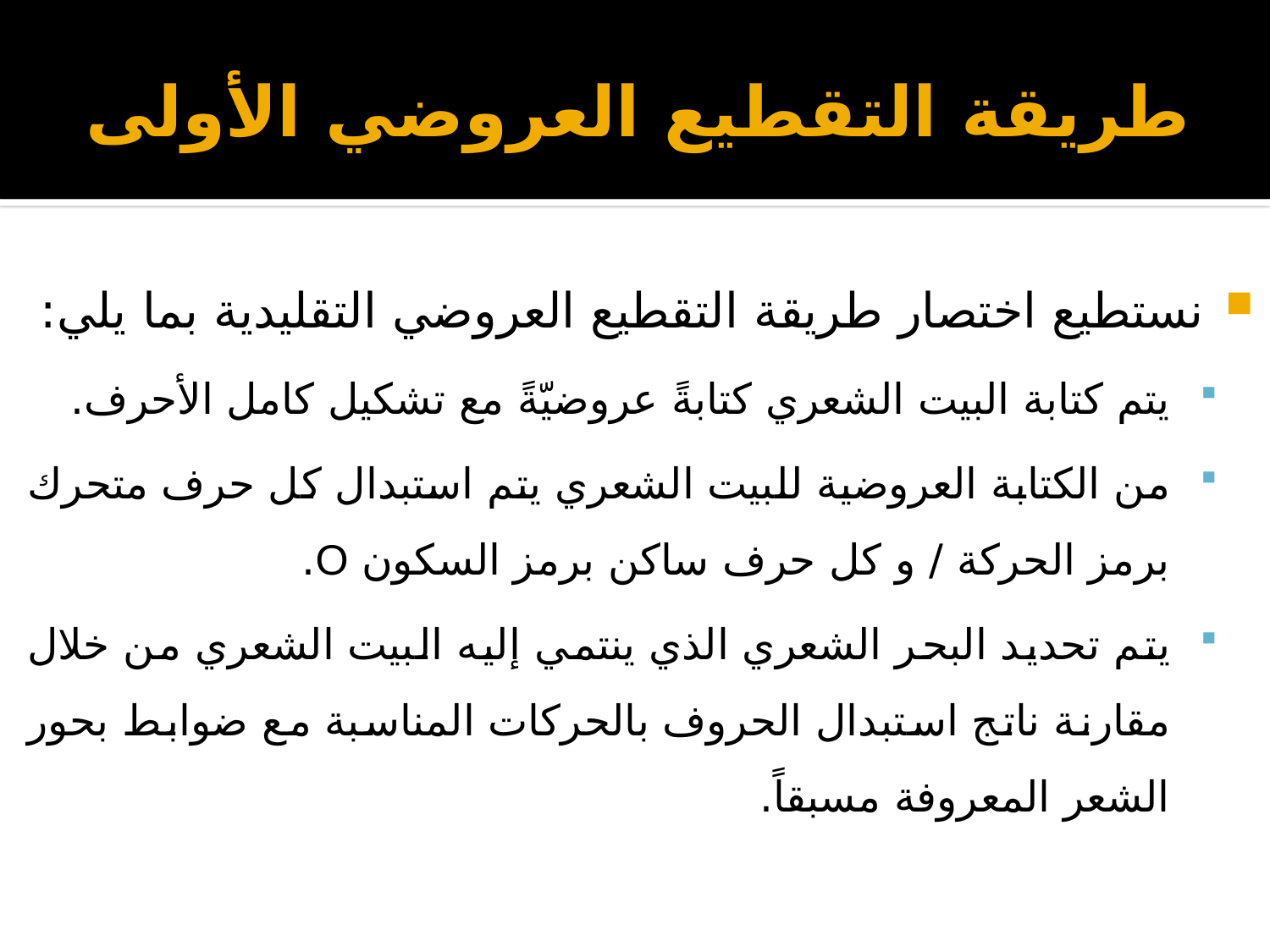

# طريقة التقطيع العروضي الأولى
نستطيع اختصار طريقة التقطيع العروضي التقليدية بما يلي:
يتم كتابة البيت الشعري كتابةً عروضيّةً مع تشكيل كامل الأحرف.
من الكتابة العروضية للبيت الشعري يتم استبدال كل حرف متحرك برمز الحركة / و كل حرف ساكن برمز السكون O.
يتم تحديد البحر الشعري الذي ينتمي إليه البيت الشعري من خلال مقارنة ناتج استبدال الحروف بالحركات المناسبة مع ضوابط بحور الشعر المعروفة مسبقاً.